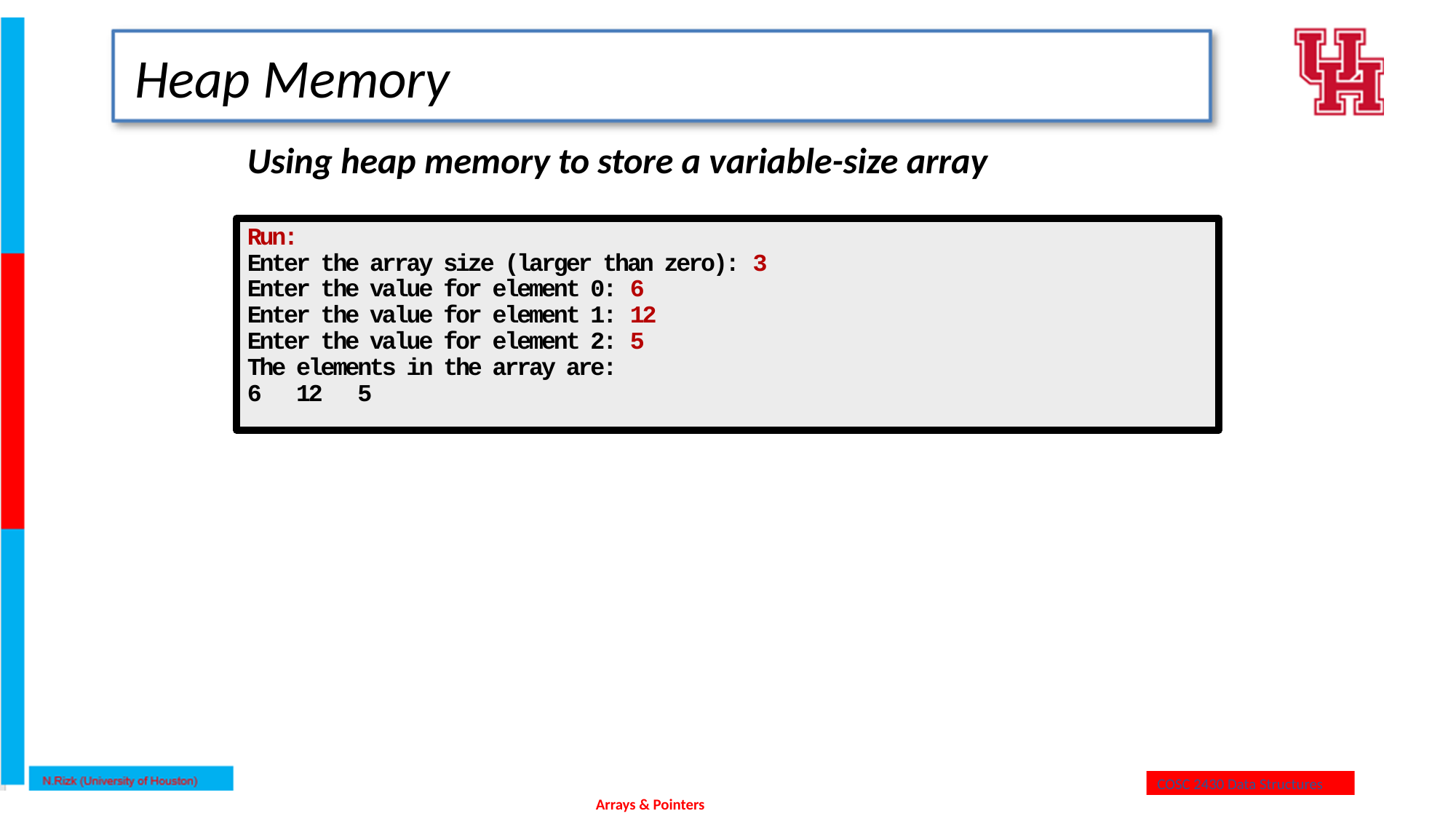

# Heap Memory
Using heap memory to store a variable-size array
Run:
Enter the array size (larger than zero): 3
Enter the value for element 0: 6
Enter the value for element 1: 12
Enter the value for element 2: 5
The elements in the array are:
6   12   5